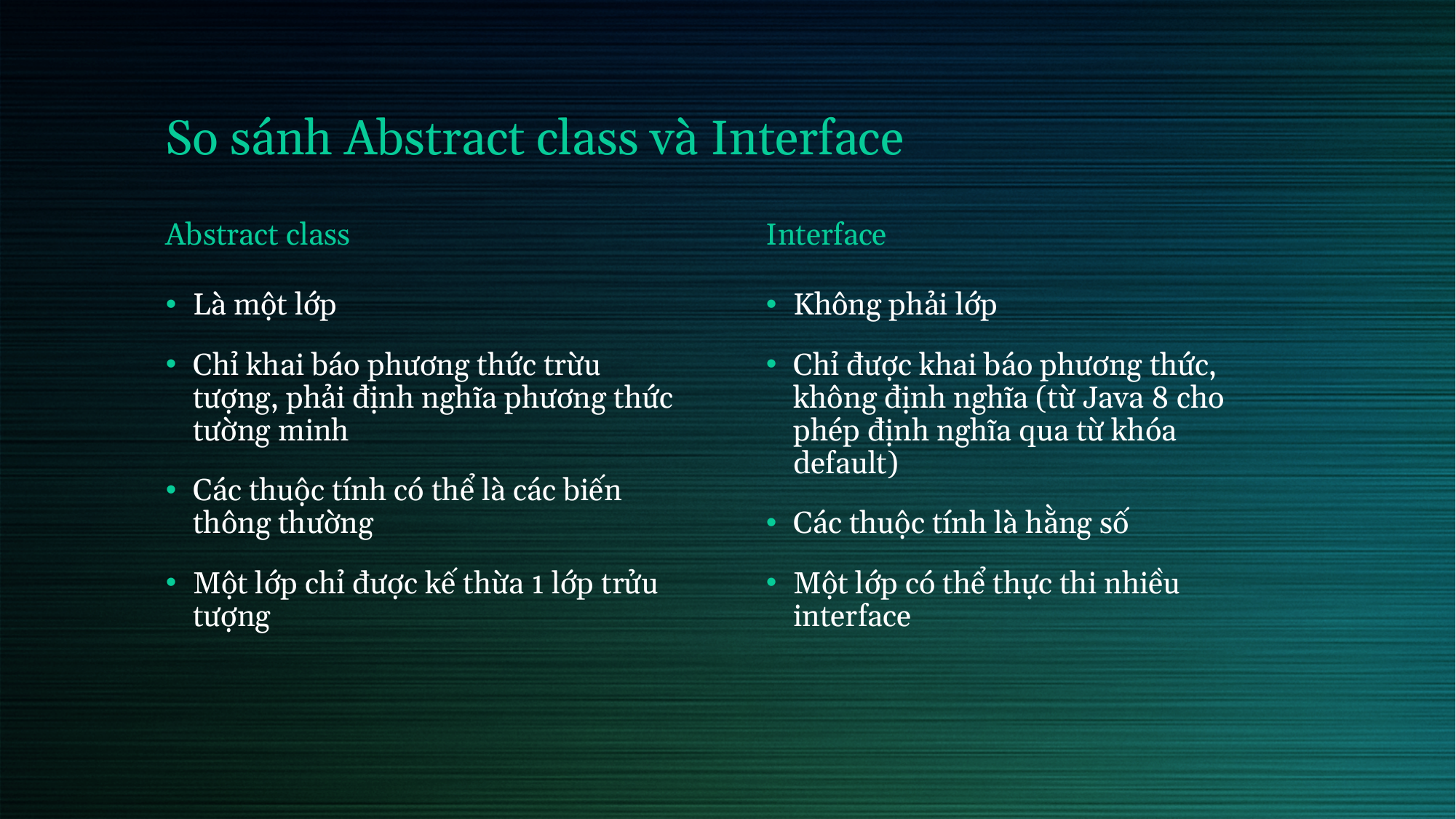

# So sánh Abstract class và Interface
Abstract class
Interface
Là một lớp
Chỉ khai báo phương thức trừu tượng, phải định nghĩa phương thức tường minh
Các thuộc tính có thể là các biến thông thường
Một lớp chỉ được kế thừa 1 lớp trửu tượng
Không phải lớp
Chỉ được khai báo phương thức, không định nghĩa (từ Java 8 cho phép định nghĩa qua từ khóa default)
Các thuộc tính là hằng số
Một lớp có thể thực thi nhiều interface